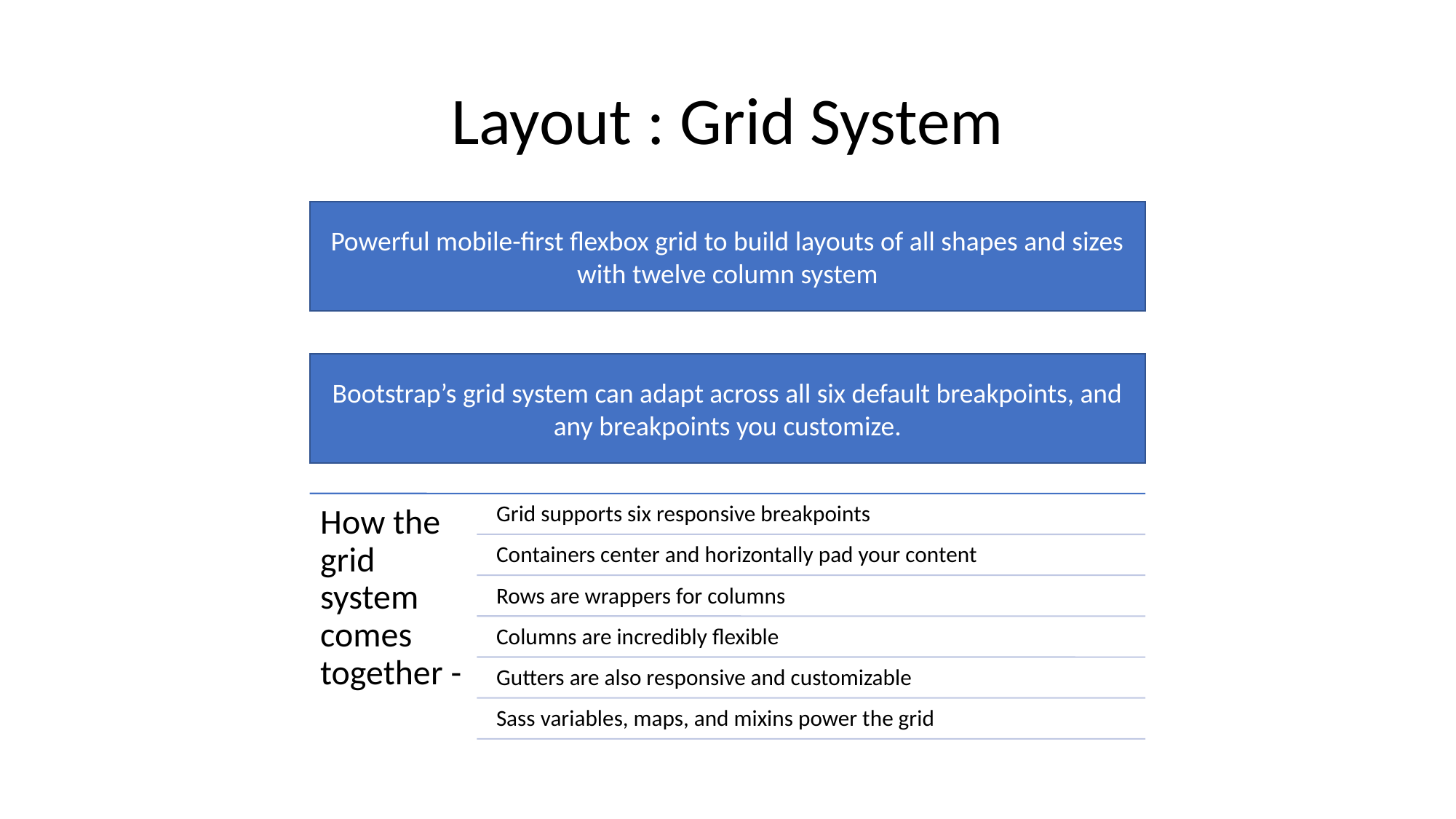

# Layout : Grid System
Powerful mobile-first flexbox grid to build layouts of all shapes and sizes with twelve column system
Bootstrap’s grid system can adapt across all six default breakpoints, and any breakpoints you customize.
How the grid system comes together -
Grid supports six responsive breakpoints
Containers center and horizontally pad your content
Rows are wrappers for columns
Columns are incredibly flexible
Gutters are also responsive and customizable
Sass variables, maps, and mixins power the grid